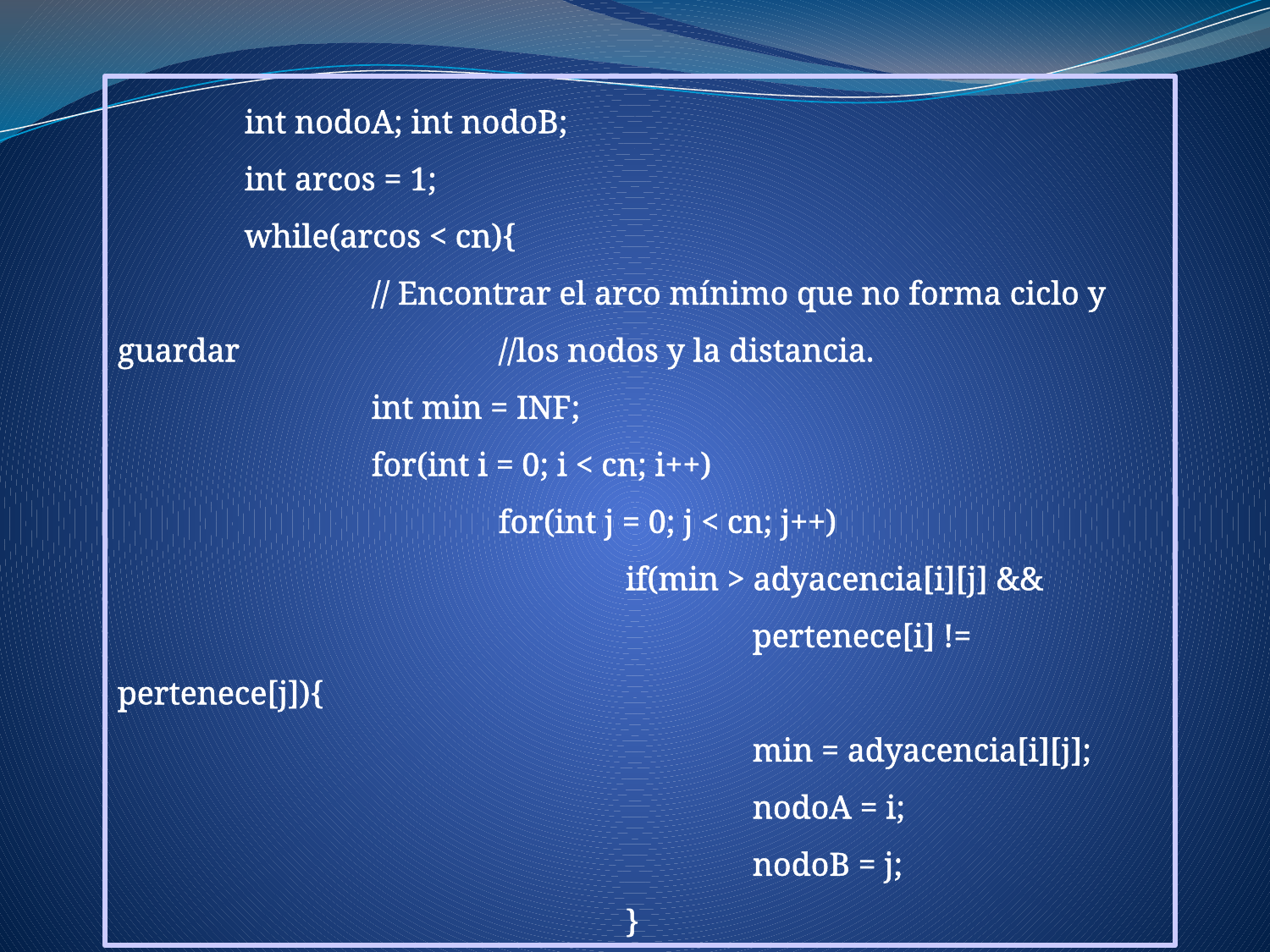

int nodoA; int nodoB;
	int arcos = 1;
	while(arcos < cn){
		// Encontrar el arco mínimo que no forma ciclo y guardar 		//los nodos y la distancia.
		int min = INF;
		for(int i = 0; i < cn; i++)
			for(int j = 0; j < cn; j++)
				if(min > adyacencia[i][j] && 						pertenece[i] != pertenece[j]){
					min = adyacencia[i][j];
					nodoA = i;
					nodoB = j;
				}